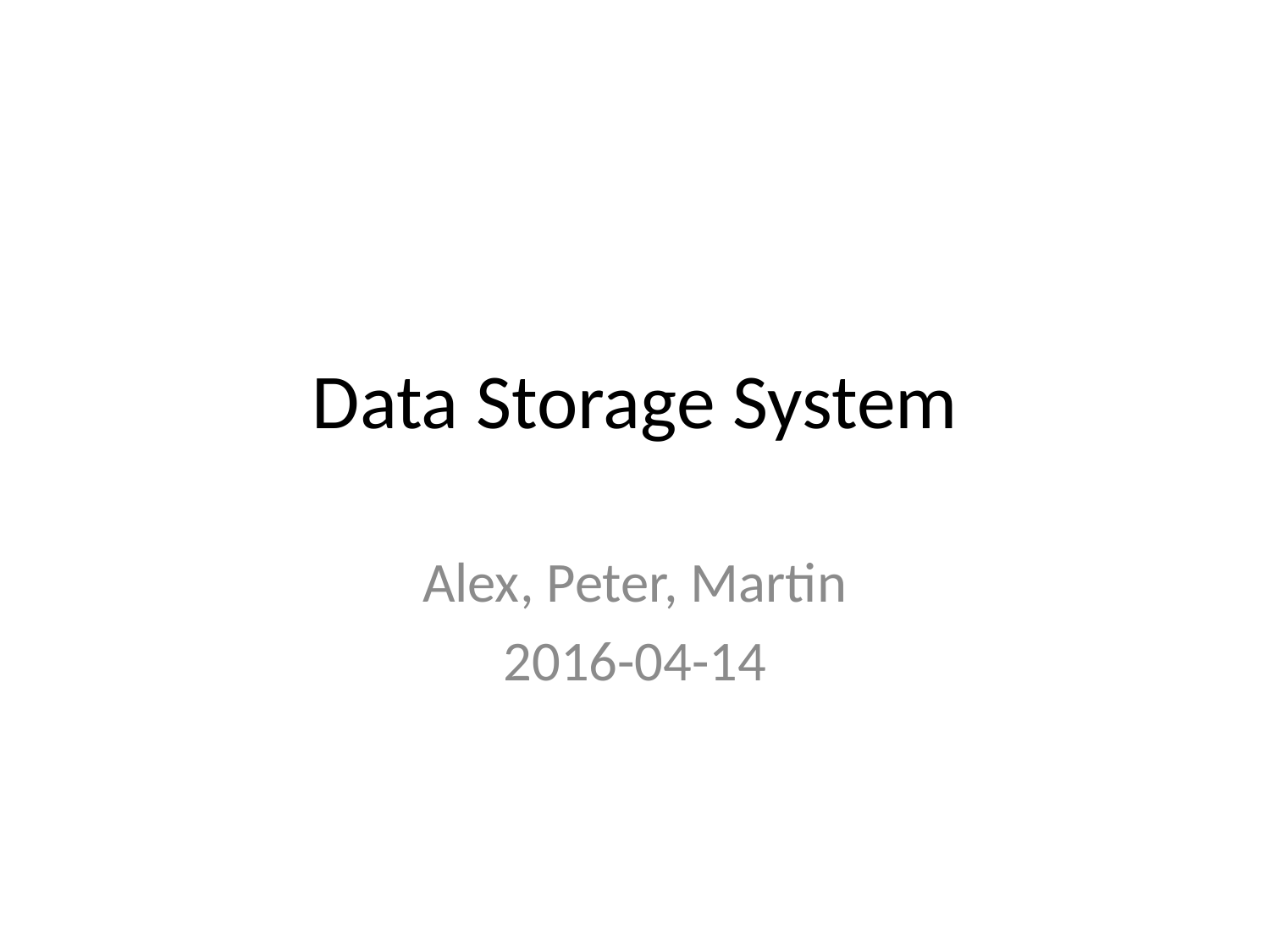

# Data Storage System
Alex, Peter, Martin
2016-04-14